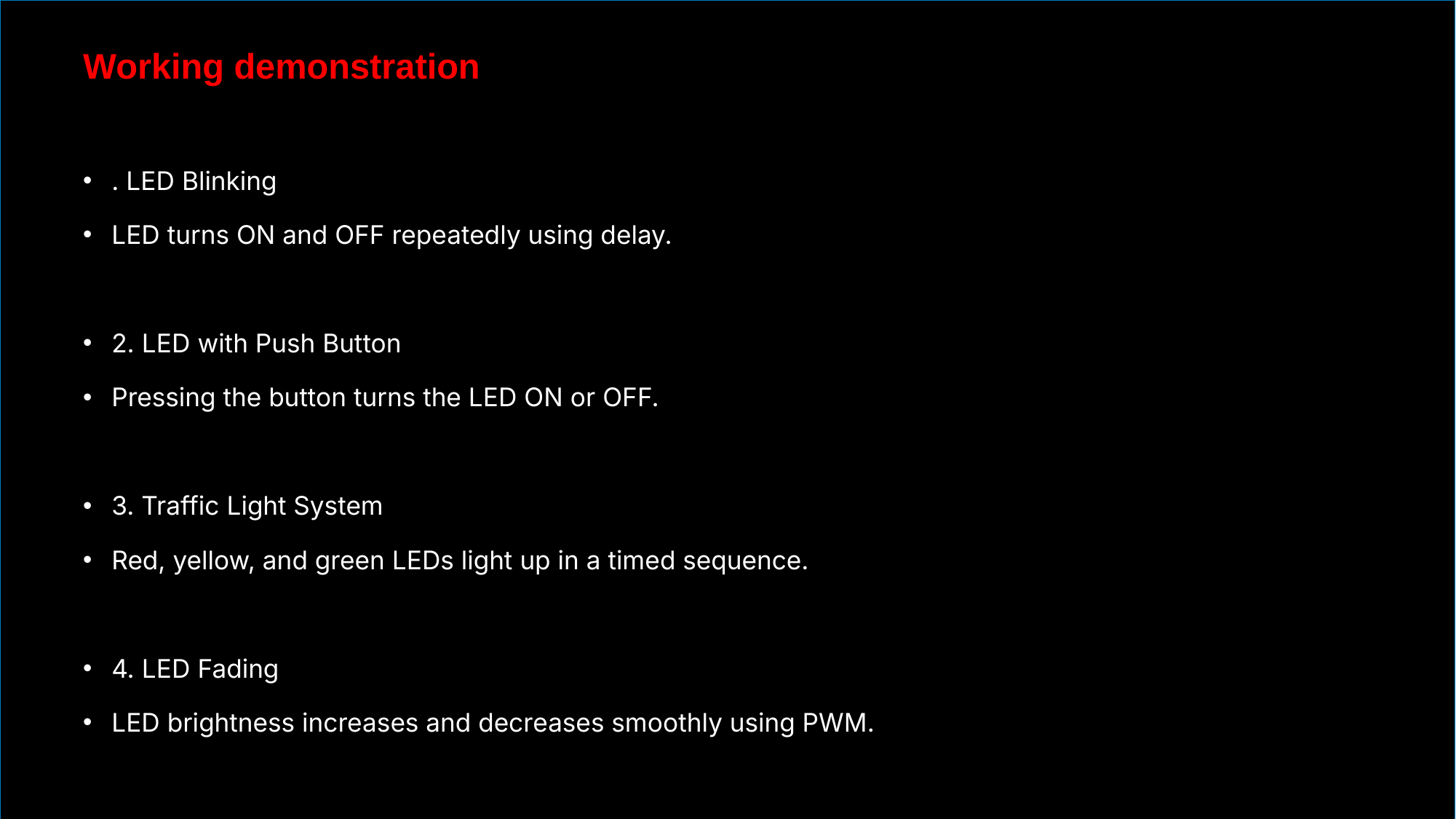

# Working demonstration
. LED Blinking
LED turns ON and OFF repeatedly using delay.

2. LED with Push Button
Pressing the button turns the LED ON or OFF.

3. Traffic Light System
Red, yellow, and green LEDs light up in a timed sequence.

4. LED Fading
LED brightness increases and decreases smoothly using PWM.